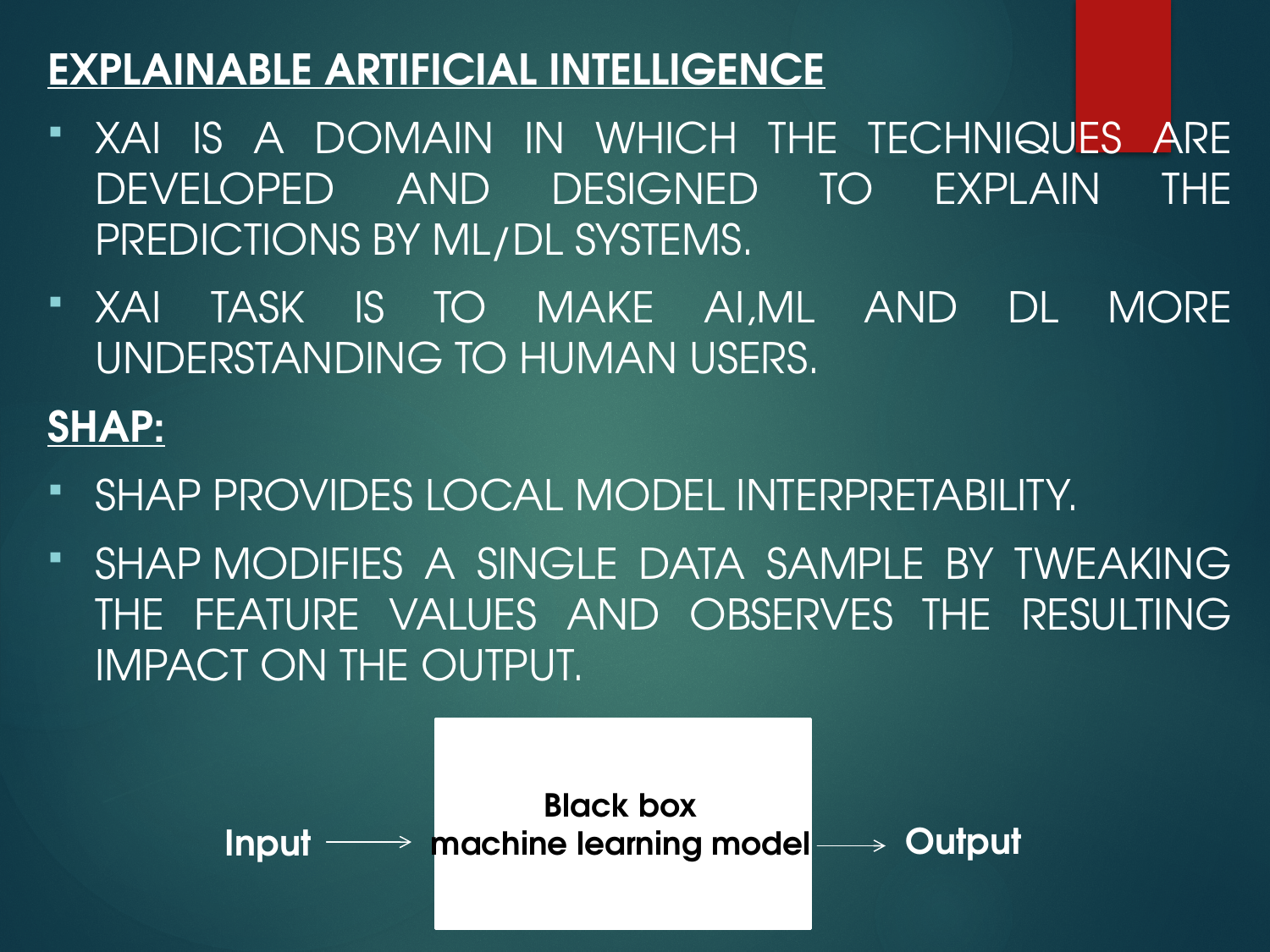

Explainable Artificial intelligence
XAI is a domain in which the techniques are developed and designed to explain the predictions by ML/DL systems.
XAI task is to make AI,ML and DL more understanding to human users.
SHAP:
SHAP provides local model interpretability.
SHAP modifies a single data sample by tweaking the feature values and observes the resulting impact on the output.

# .

Black box
machine learning model
Output
Input